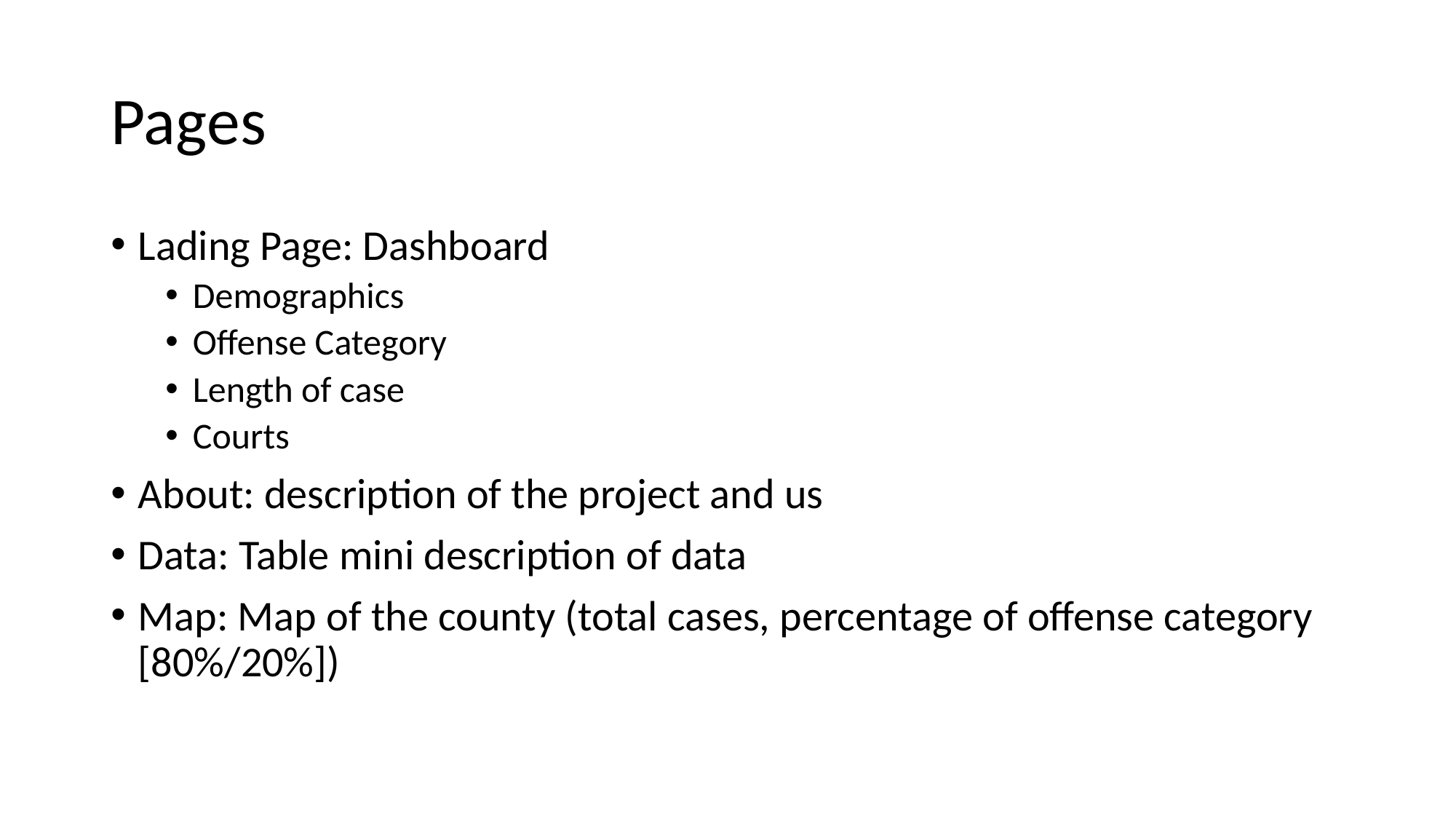

# Pages
Lading Page: Dashboard
Demographics
Offense Category
Length of case
Courts
About: description of the project and us
Data: Table mini description of data
Map: Map of the county (total cases, percentage of offense category [80%/20%])